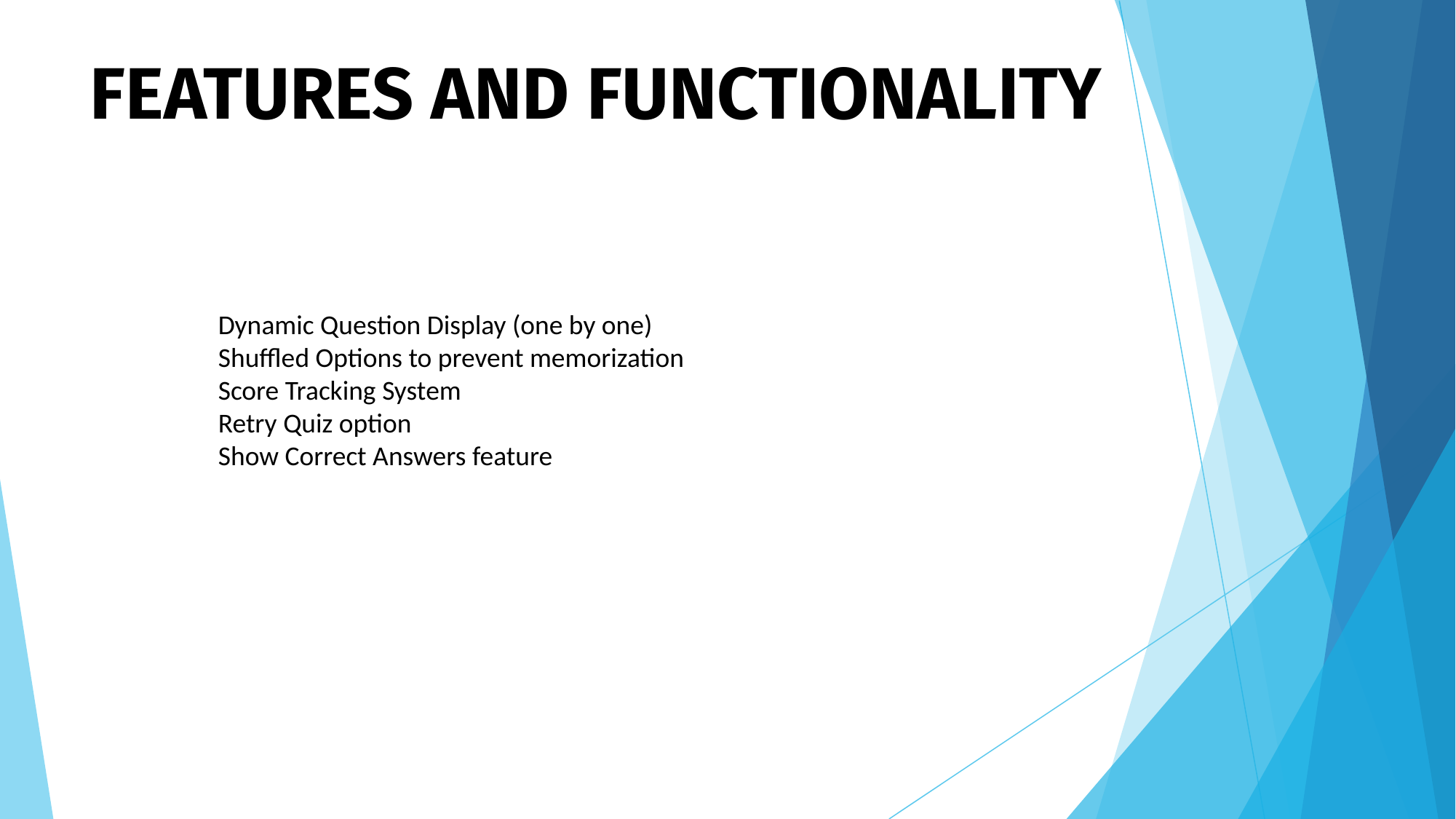

# FEATURES AND FUNCTIONALITY
Dynamic Question Display (one by one)
Shuffled Options to prevent memorization
Score Tracking System
Retry Quiz option
Show Correct Answers feature